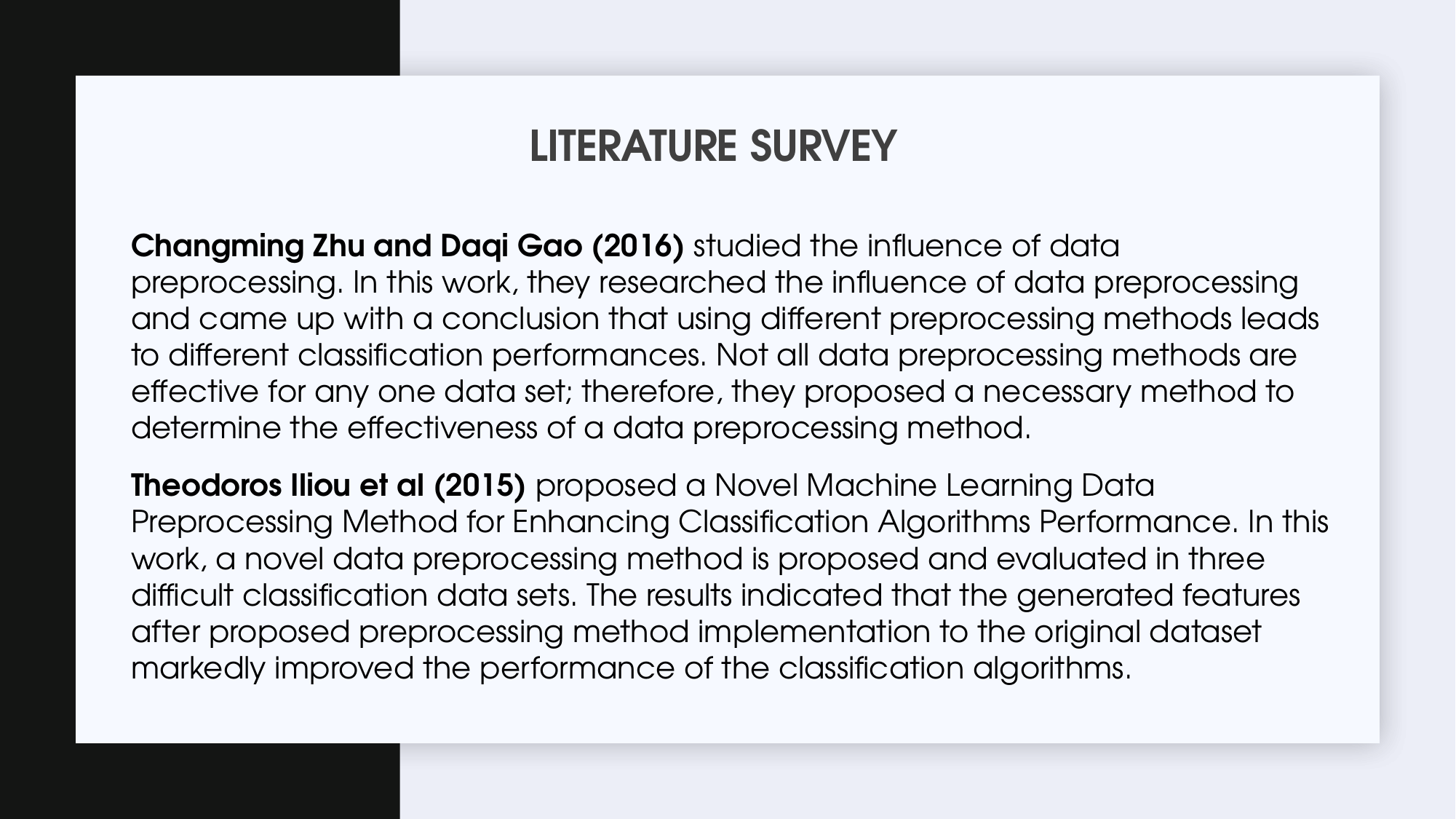

# LITERATURE SURVEY
Changming Zhu and Daqi Gao (2016) studied the influence of data preprocessing. In this work, they researched the influence of data preprocessing and came up with a conclusion that using different preprocessing methods leads to different classification performances. Not all data preprocessing methods are effective for any one data set; therefore, they proposed a necessary method to determine the effectiveness of a data preprocessing method.
Theodoros Iliou et al (2015) proposed a Novel Machine Learning Data Preprocessing Method for Enhancing Classification Algorithms Performance. In this work, a novel data preprocessing method is proposed and evaluated in three difficult classification data sets. The results indicated that the generated features after proposed preprocessing method implementation to the original dataset markedly improved the performance of the classification algorithms.